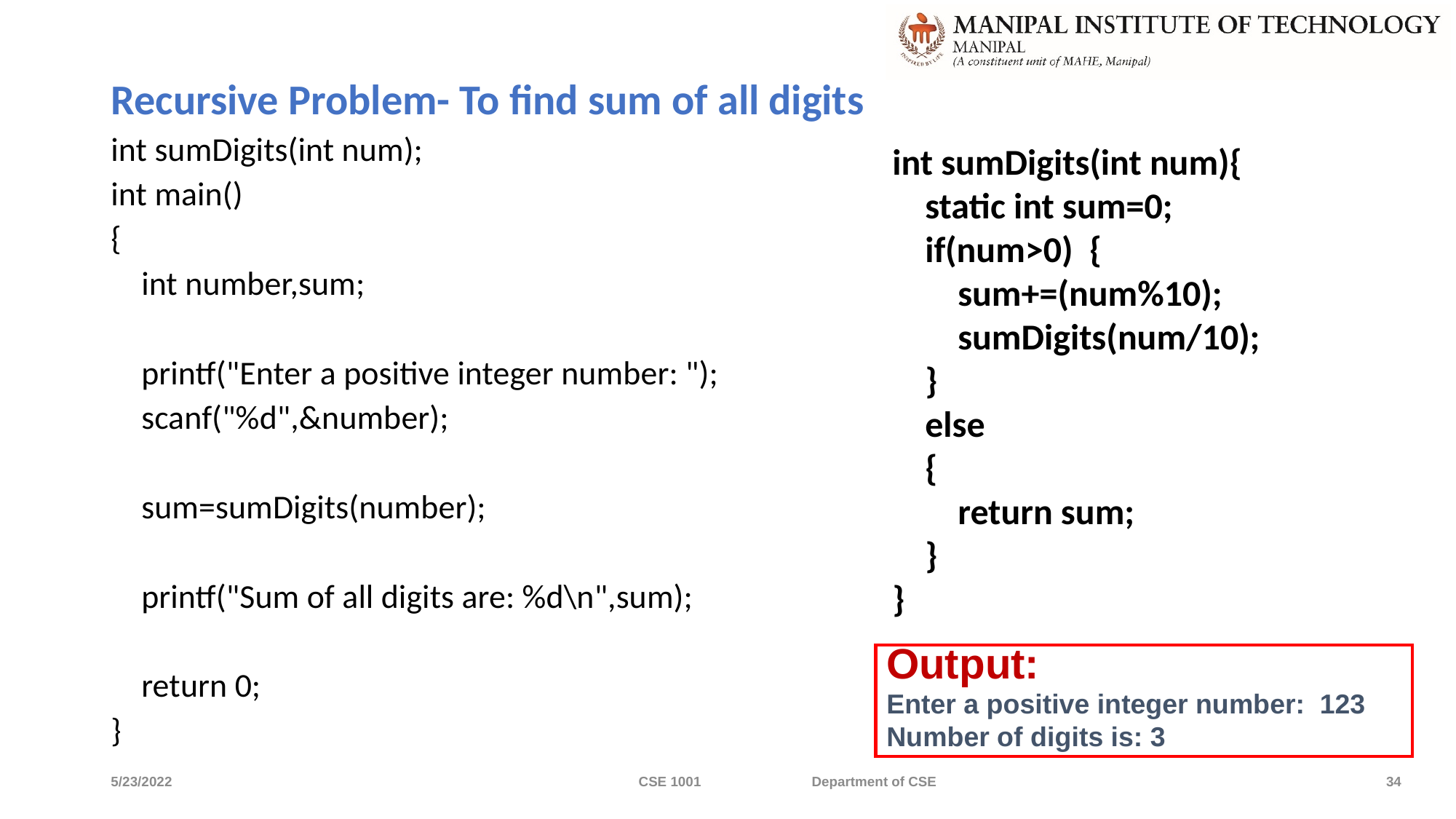

# Recursive Problem- To find sum of all digits
int sumDigits(int num);
int main()
{
    int number,sum;

    printf("Enter a positive integer number: ");
    scanf("%d",&number);

    sum=sumDigits(number);

    printf("Sum of all digits are: %d\n",sum);

    return 0;
}

int sumDigits(int num){
    static int sum=0;
    if(num>0)  {
        sum+=(num%10);
        sumDigits(num/10);
    }
    else
    {
        return sum;
    }
}
Output:
Enter a positive integer number:  123
Number of digits is: 3
5/23/2022
CSE 1001                             Department of CSE
34